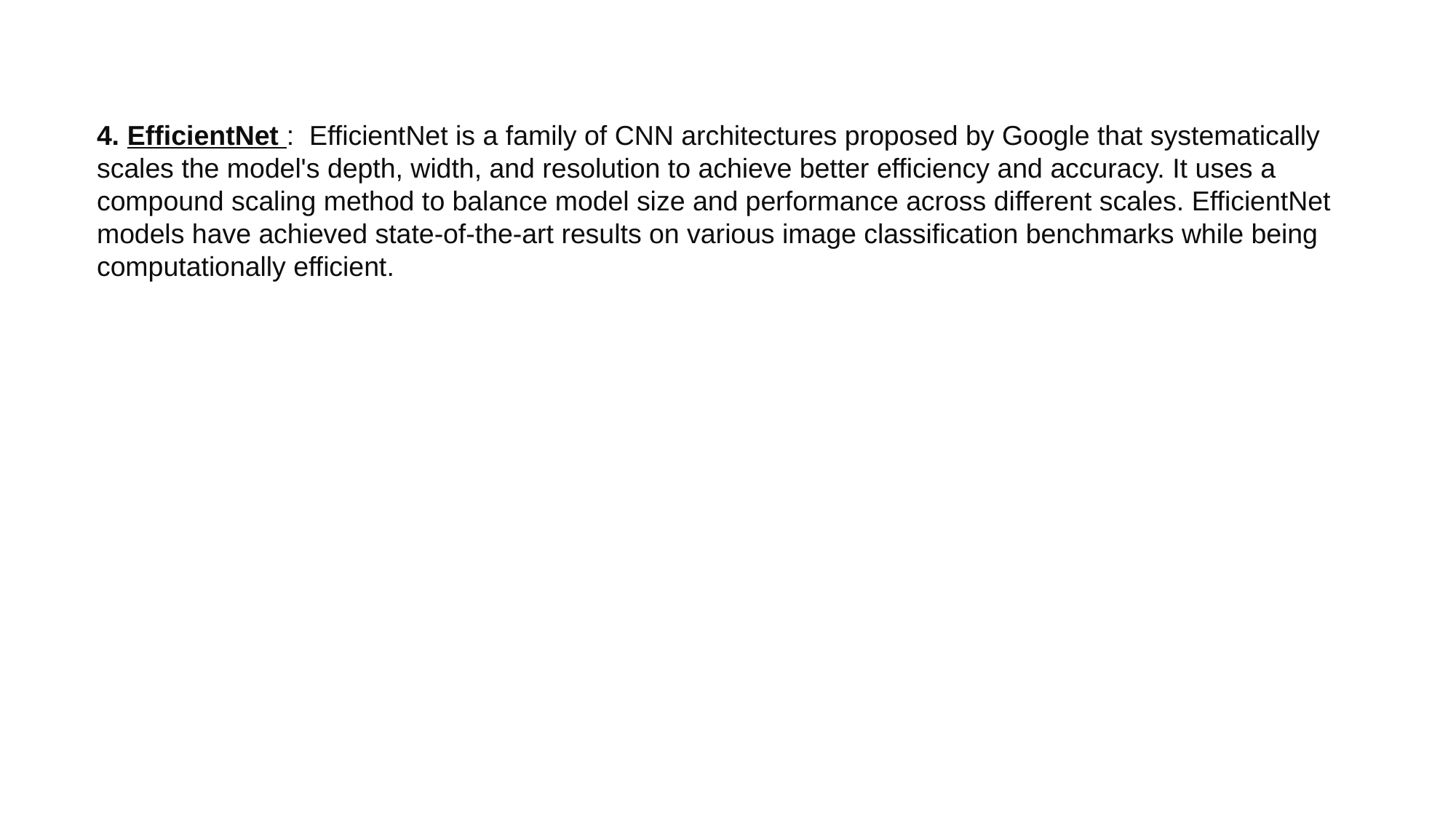

4. EfficientNet :  EfficientNet is a family of CNN architectures proposed by Google that systematically scales the model's depth, width, and resolution to achieve better efficiency and accuracy. It uses a compound scaling method to balance model size and performance across different scales. EfficientNet models have achieved state-of-the-art results on various image classification benchmarks while being computationally efficient.